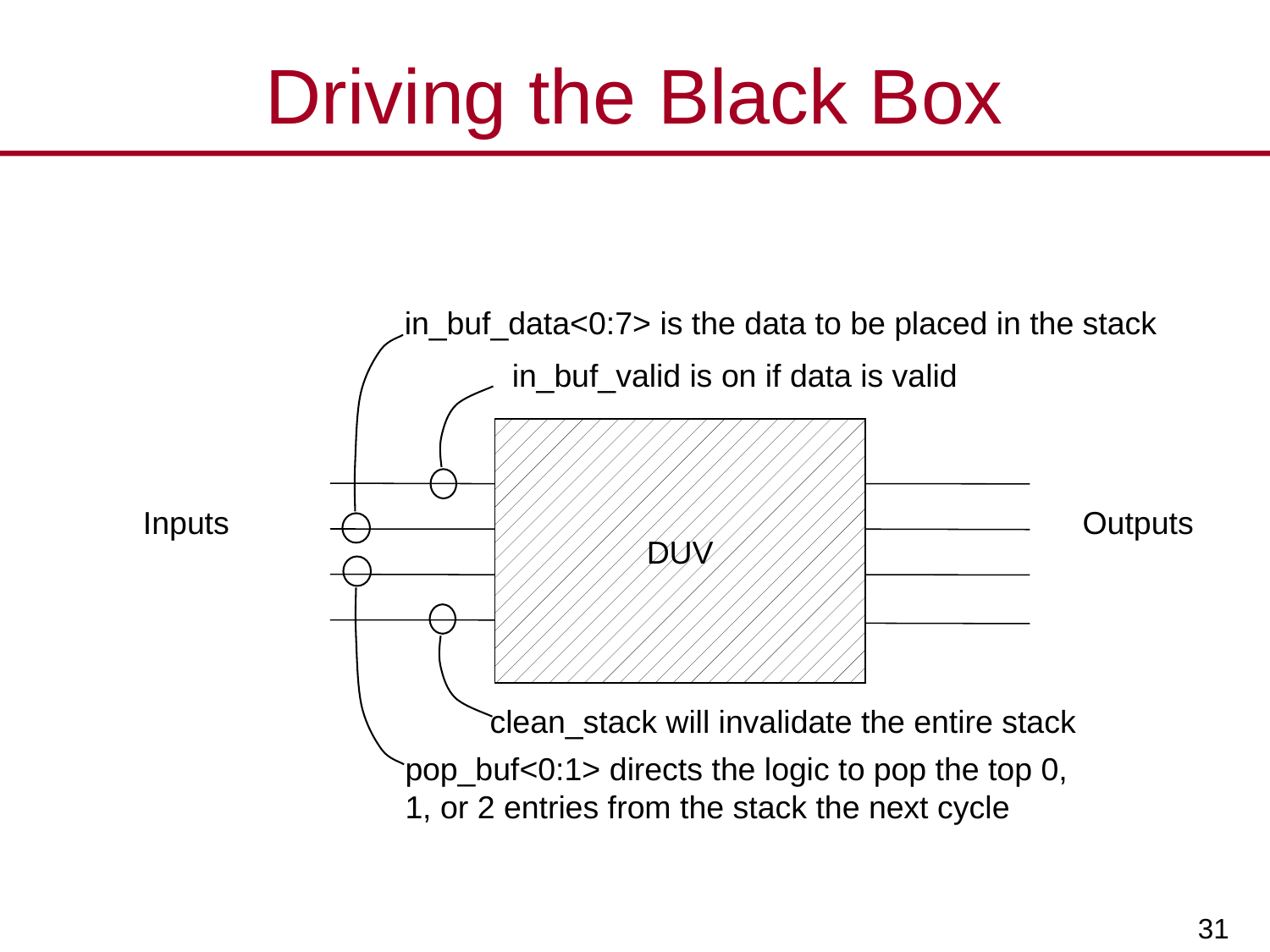

# Driving the Black Box
in_buf_data<0:7> is the data to be placed in the stack

in_buf_valid is on if data is valid

DUV

Inputs
Outputs

clean_stack will invalidate the entire stack
pop_buf<0:1> directs the logic to pop the top 0,
1, or 2 entries from the stack the next cycle